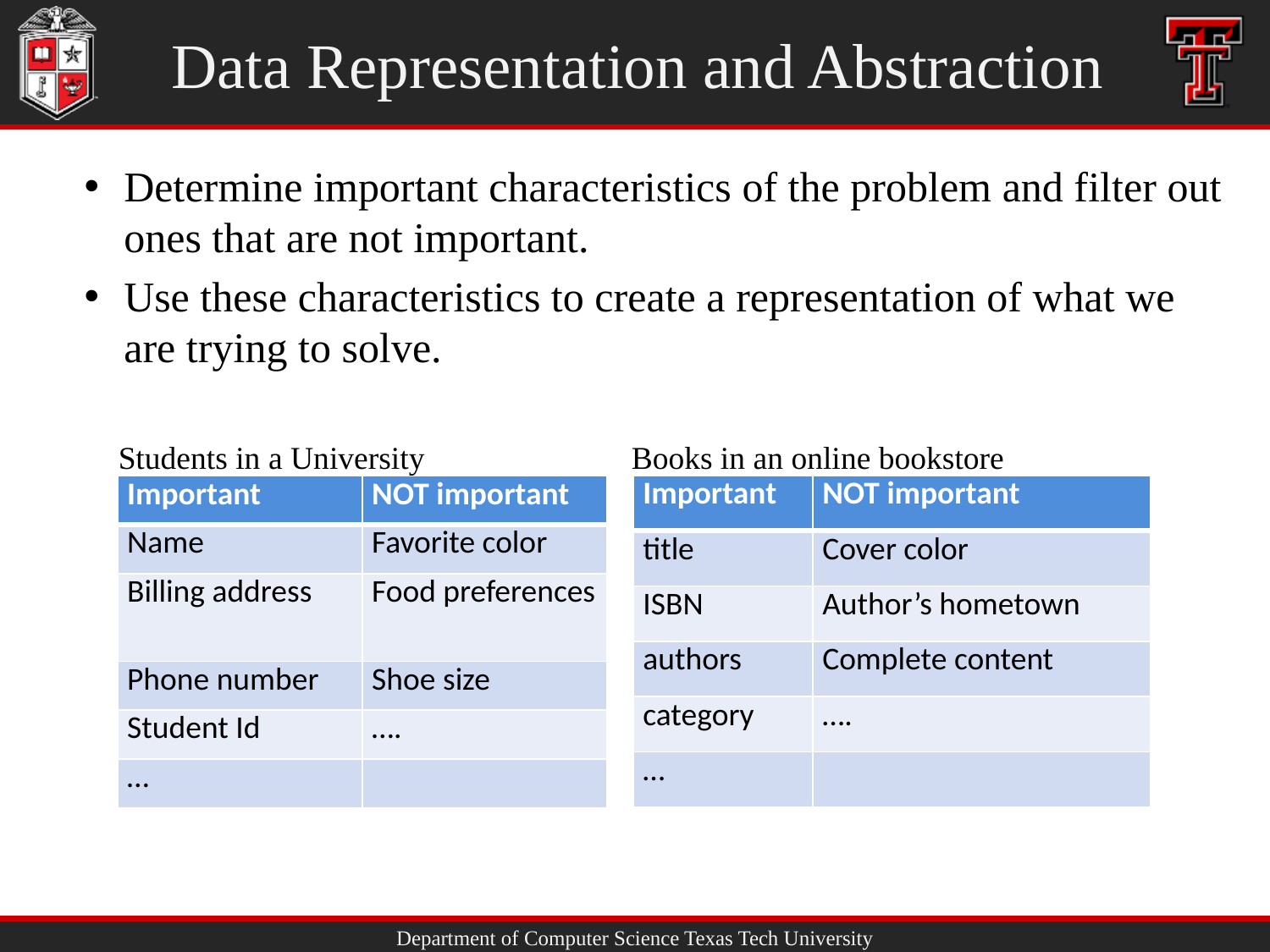

# Data Representation and Abstraction
Determine important characteristics of the problem and filter out ones that are not important.
Use these characteristics to create a representation of what we are trying to solve.

Books in an online bookstore
Students in a University
| Important | NOT important |
| --- | --- |
| title | Cover color |
| ISBN | Author’s hometown |
| authors | Complete content |
| category | …. |
| … |  |
| Important | NOT important |
| --- | --- |
| Name | Favorite color |
| Billing address | Food preferences |
| Phone number | Shoe size |
| Student Id | …. |
| … |  |